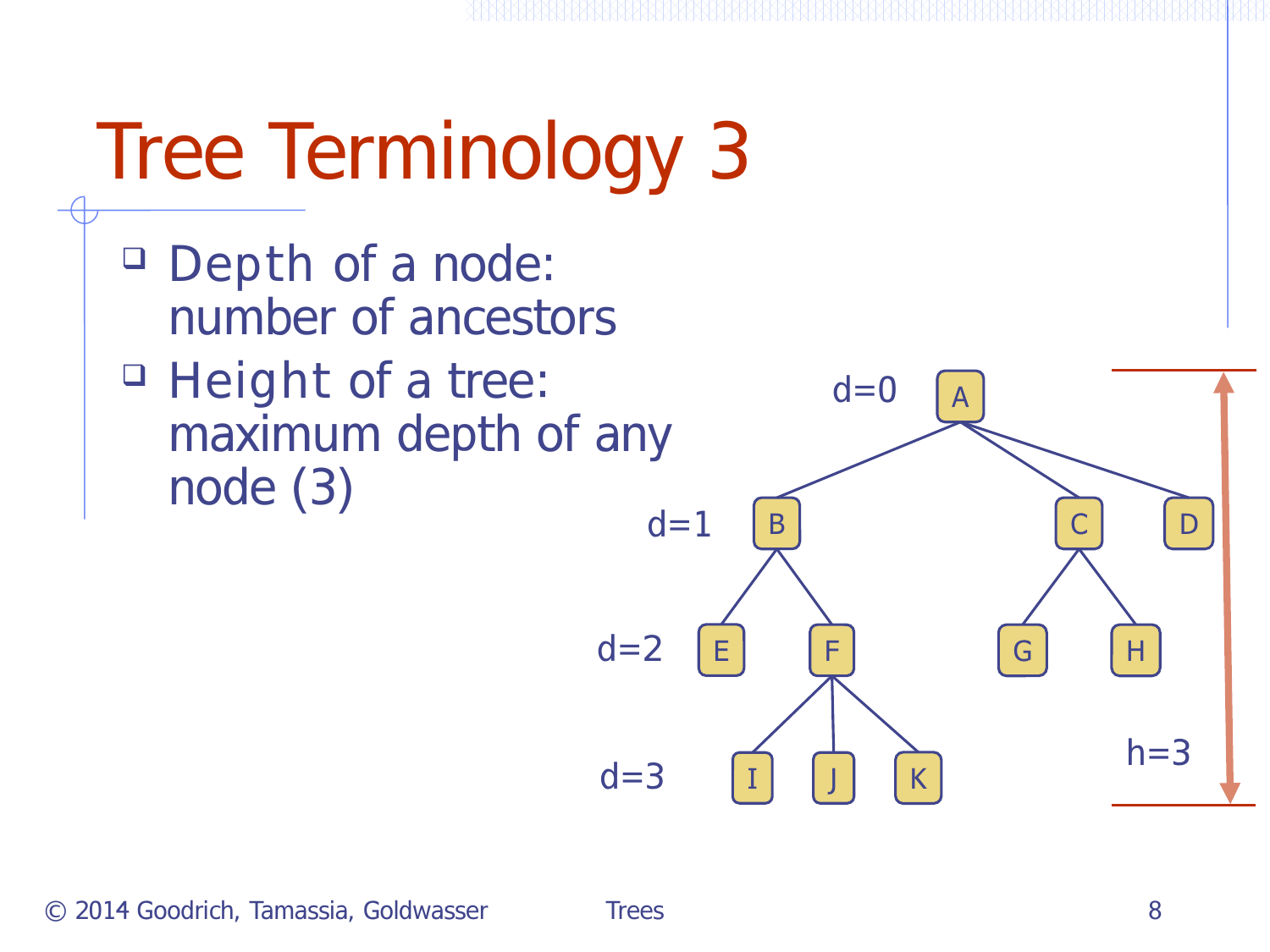

# Tree Terminology 3
Depth of a node: number of ancestors
Height of a tree: maximum depth of any node (3)
d=0
A
C
D
B
E
G
H
F
K
I
J
d=1
d=2
h=3
d=3
© 2014 Goodrich, Tamassia, Goldwasser
Trees
8